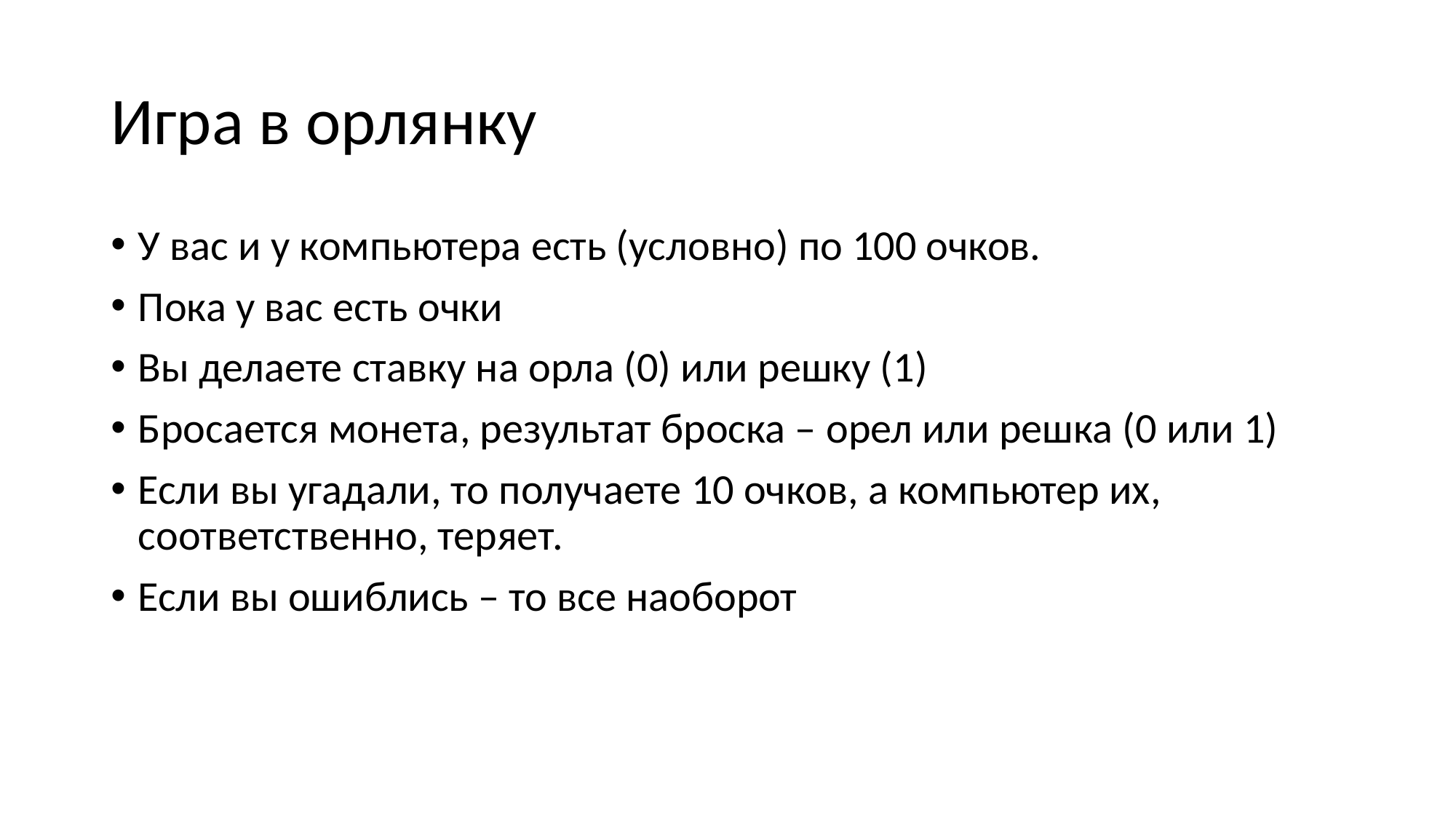

# Игра в орлянку
У вас и у компьютера есть (условно) по 100 очков.
Пока у вас есть очки
Вы делаете ставку на орла (0) или решку (1)
Бросается монета, результат броска – орел или решка (0 или 1)
Если вы угадали, то получаете 10 очков, а компьютер их, соответственно, теряет.
Если вы ошиблись – то все наоборот